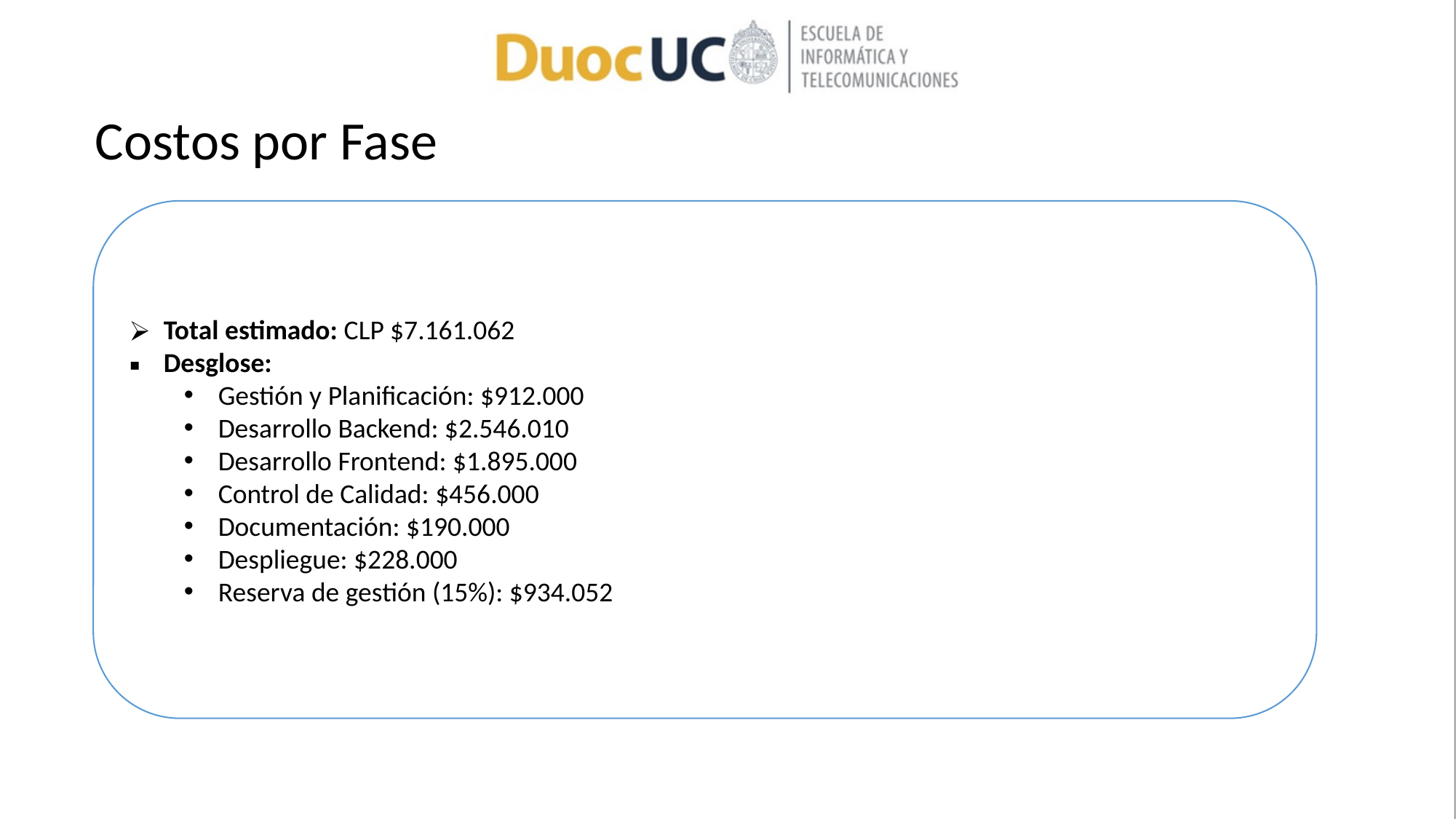

# Costos por Fase
Total estimado: CLP $7.161.062
Desglose:
Gestión y Planificación: $912.000
Desarrollo Backend: $2.546.010
Desarrollo Frontend: $1.895.000
Control de Calidad: $456.000
Documentación: $190.000
Despliegue: $228.000
Reserva de gestión (15%): $934.052